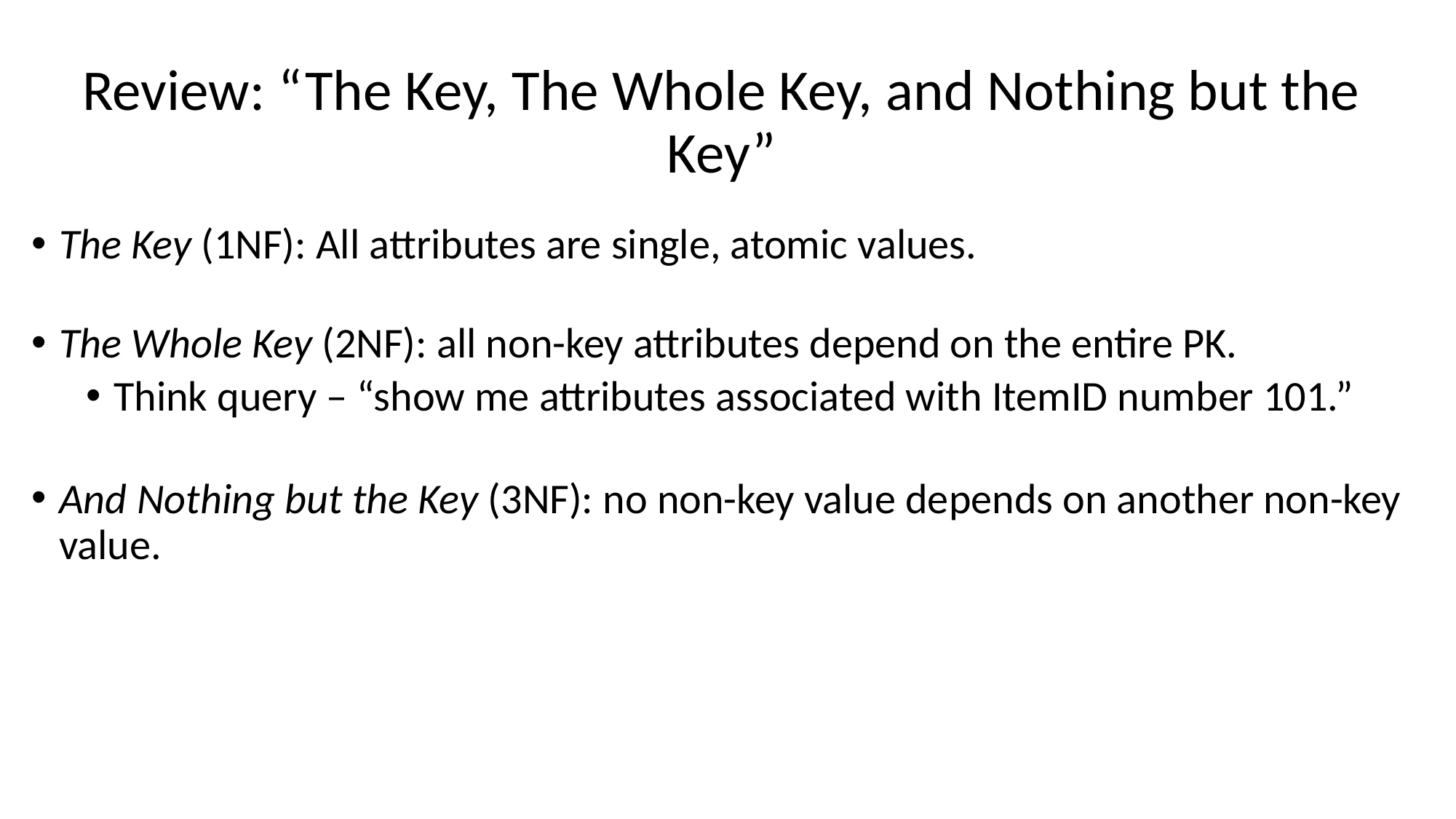

# Review: “The Key, The Whole Key, and Nothing but the Key”
The Key (1NF): All attributes are single, atomic values.

The Whole Key (2NF): all non-key attributes depend on the entire PK.
Think query – “show me attributes associated with ItemID number 101.”

And Nothing but the Key (3NF): no non-key value depends on another non-key value.